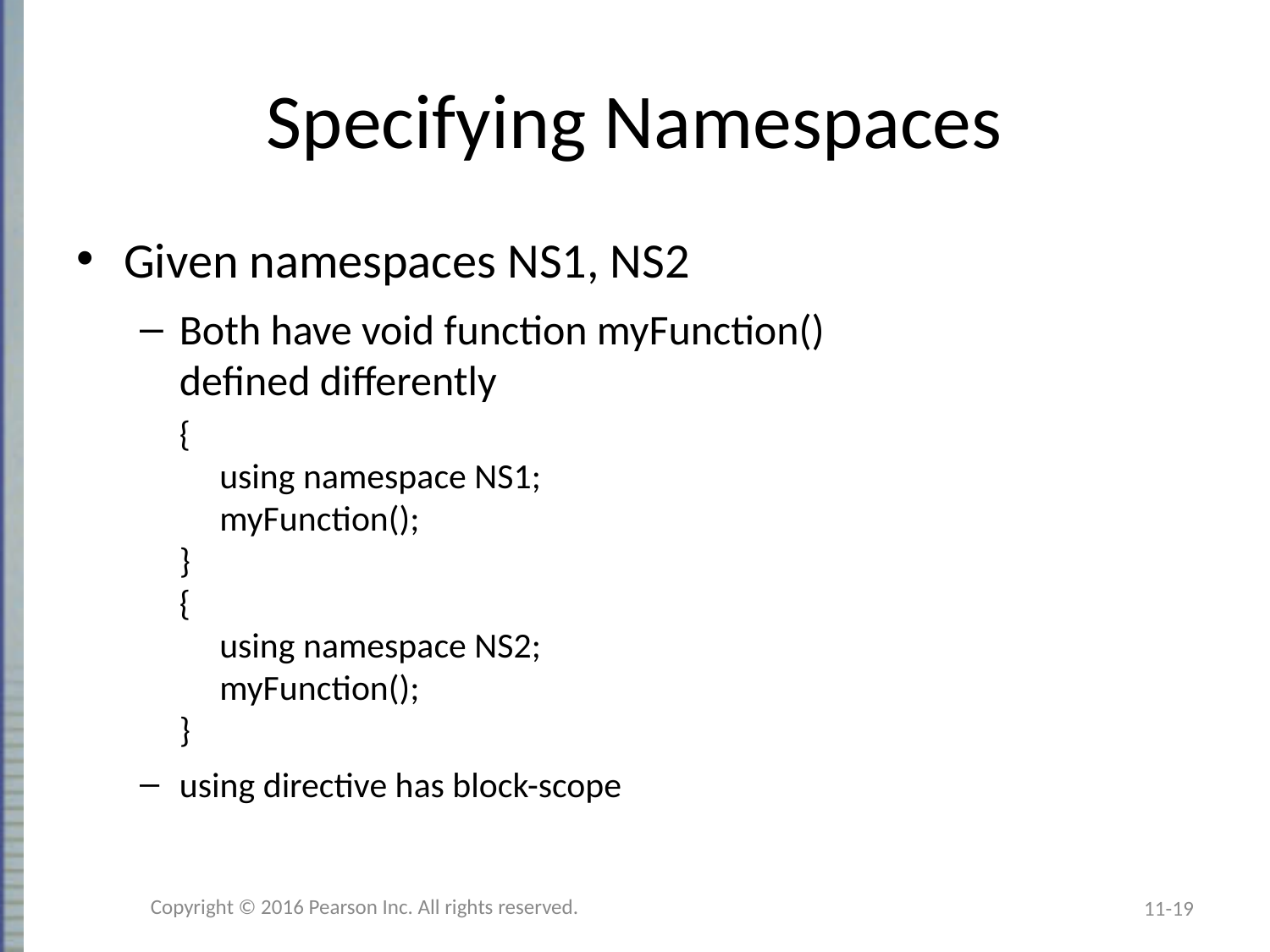

# Specifying Namespaces
Given namespaces NS1, NS2
Both have void function myFunction()
defined differently
	{
     using namespace NS1;
     myFunction();
}
{
     using namespace NS2;
     myFunction();
}
using directive has block-scope
Copyright © 2016 Pearson Inc. All rights reserved.
11-19